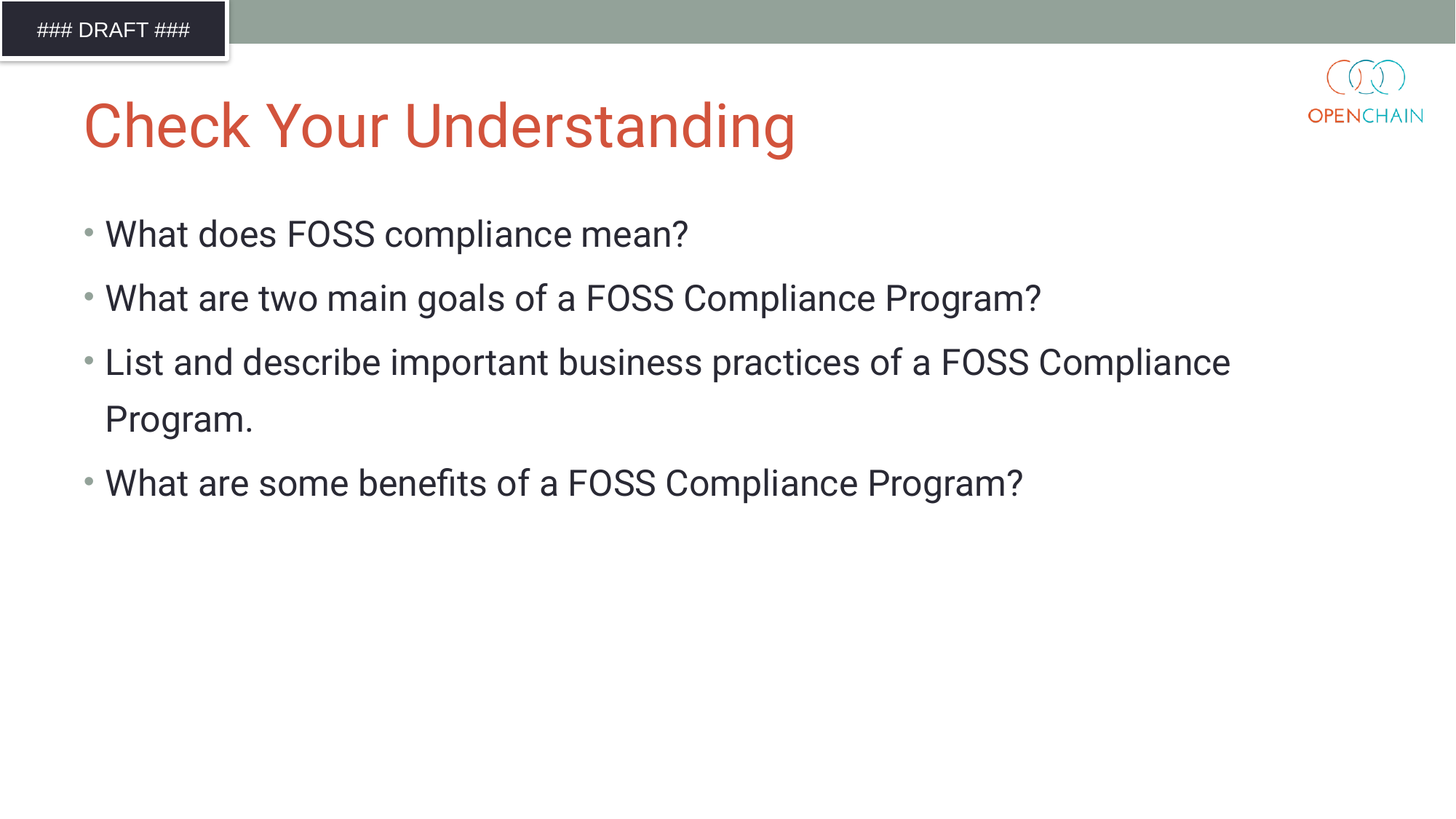

# Check Your Understanding
What does FOSS compliance mean?
What are two main goals of a FOSS Compliance Program?
List and describe important business practices of a FOSS Compliance Program.
What are some benefits of a FOSS Compliance Program?